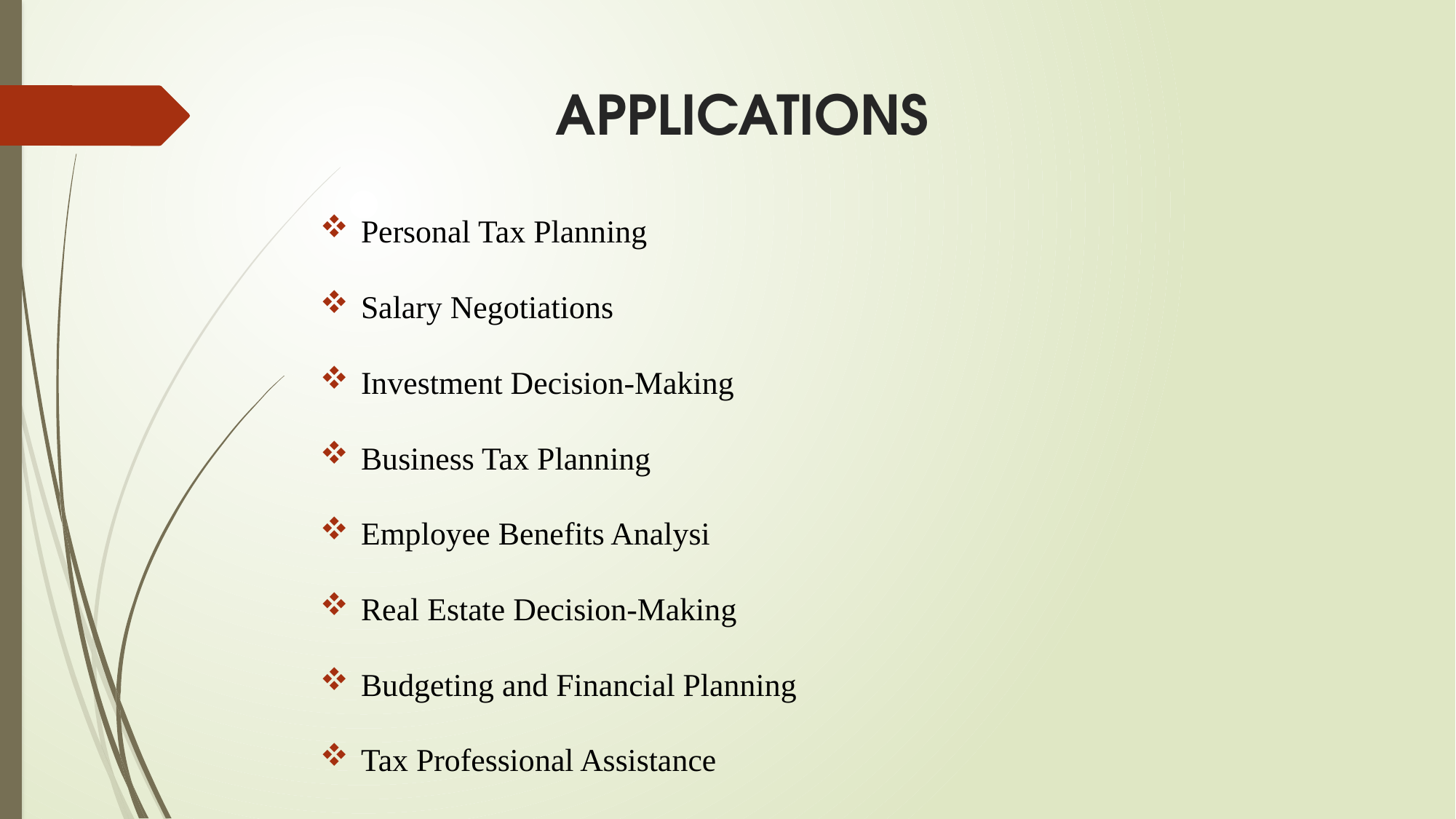

# APPLICATIONS
Personal Tax Planning
Salary Negotiations
Investment Decision-Making
Business Tax Planning
Employee Benefits Analysi
Real Estate Decision-Making
Budgeting and Financial Planning
Tax Professional Assistance